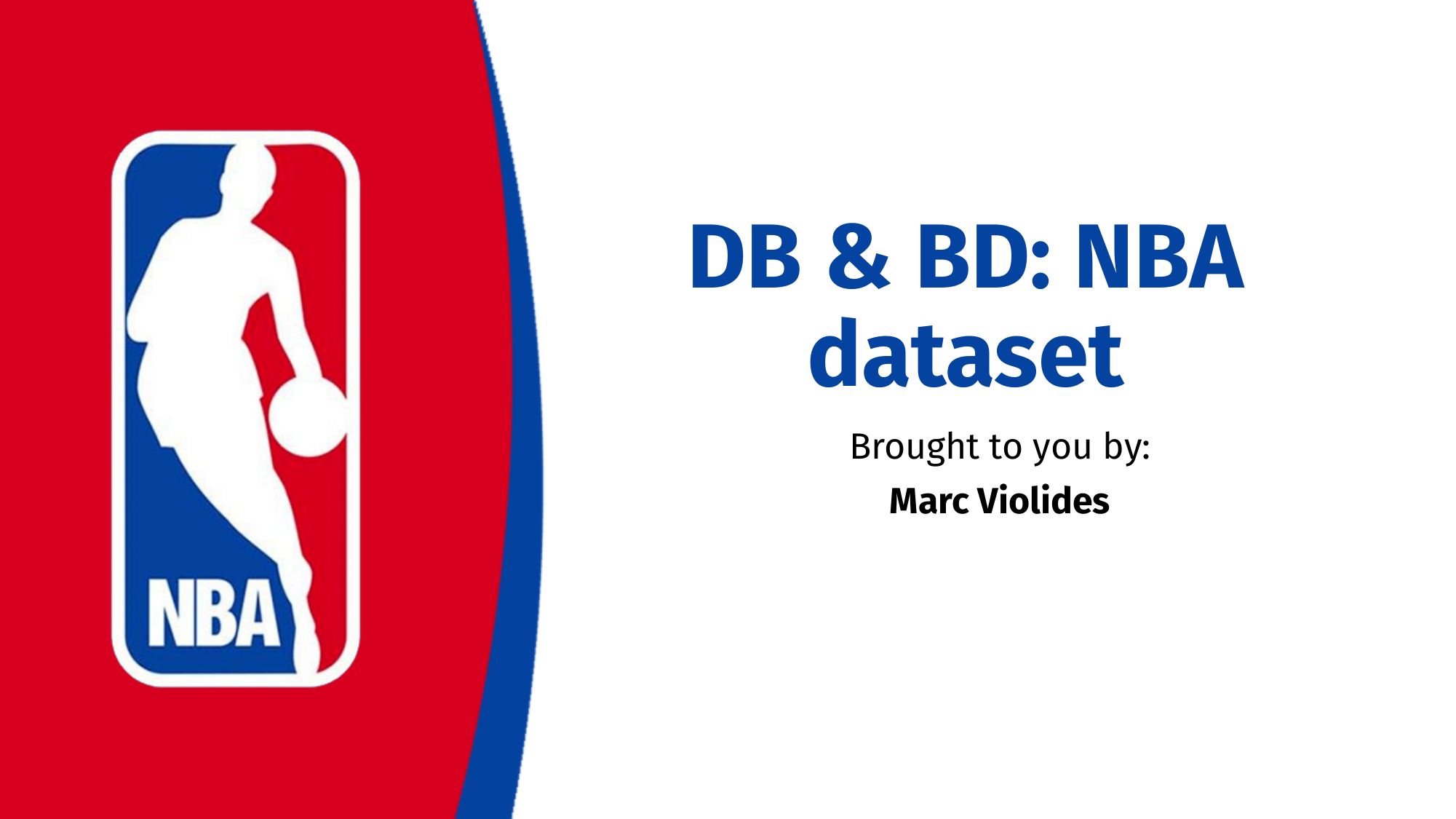

# DB & BD: NBA dataset
Brought to you by:
Marc Violides